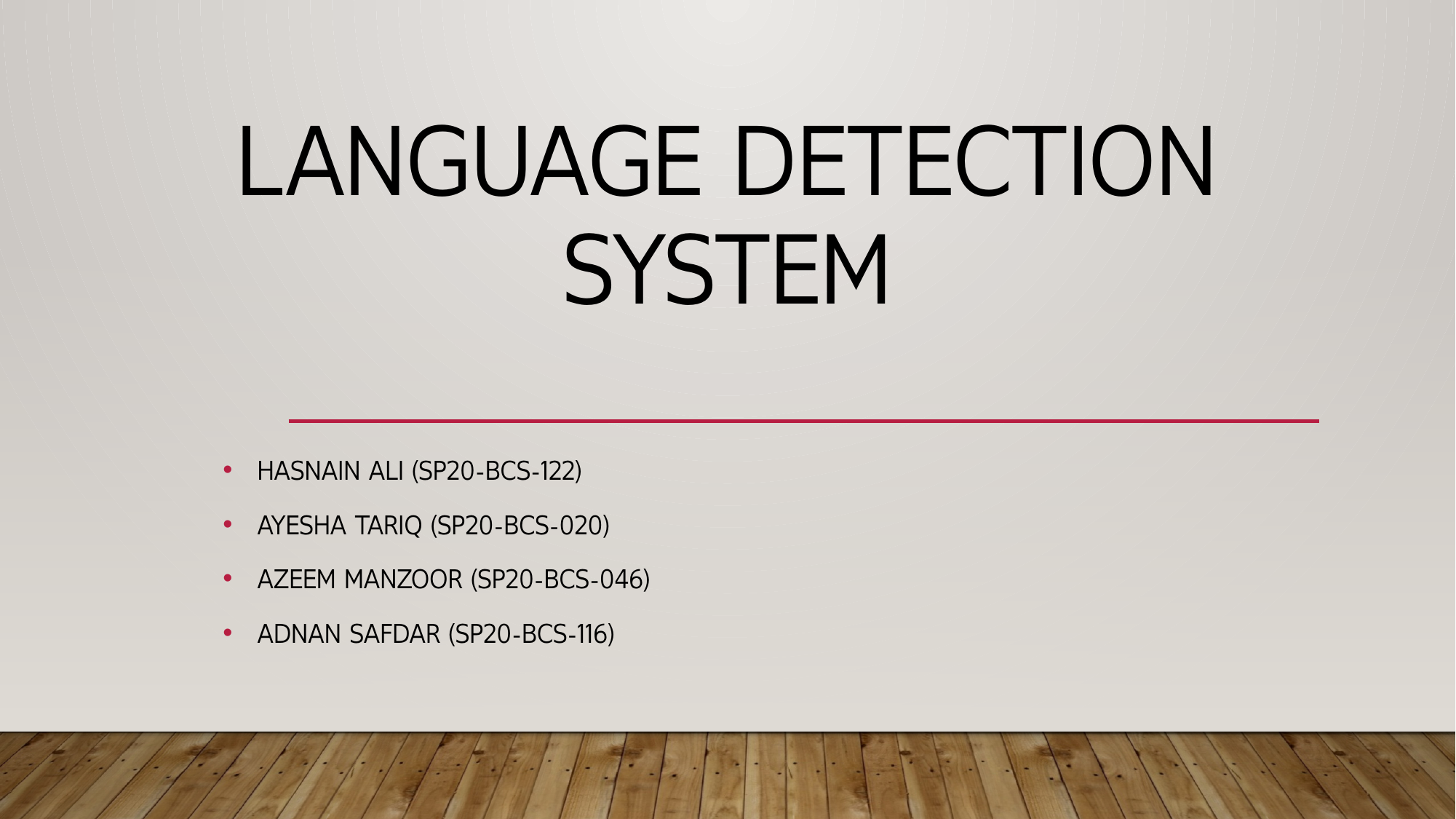

# Language Detection SYSTEM
HASNAIN ALI (SP20-BCS-122)
AYESHA TARIQ (SP20-BCS-020)
AZEEM MANZOOR (SP20-BCS-046)
ADNAN SAFDAR (SP20-BCS-116)